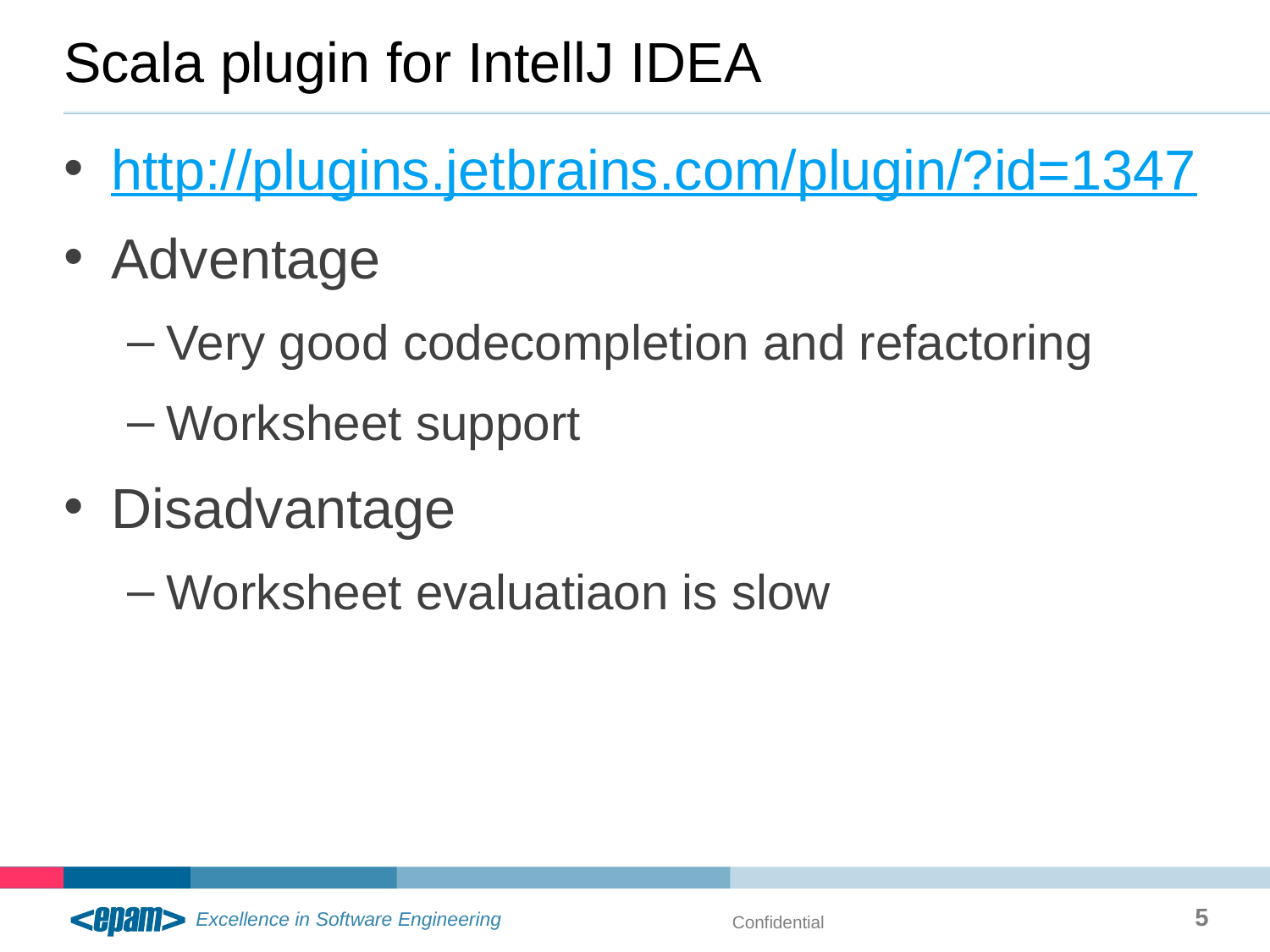

# Scala plugin for IntellJ IDEA
http://plugins.jetbrains.com/plugin/?id=1347
Adventage
Very good codecompletion and refactoring
Worksheet support
Disadvantage
Worksheet evaluatiaon is slow
5
Confidential